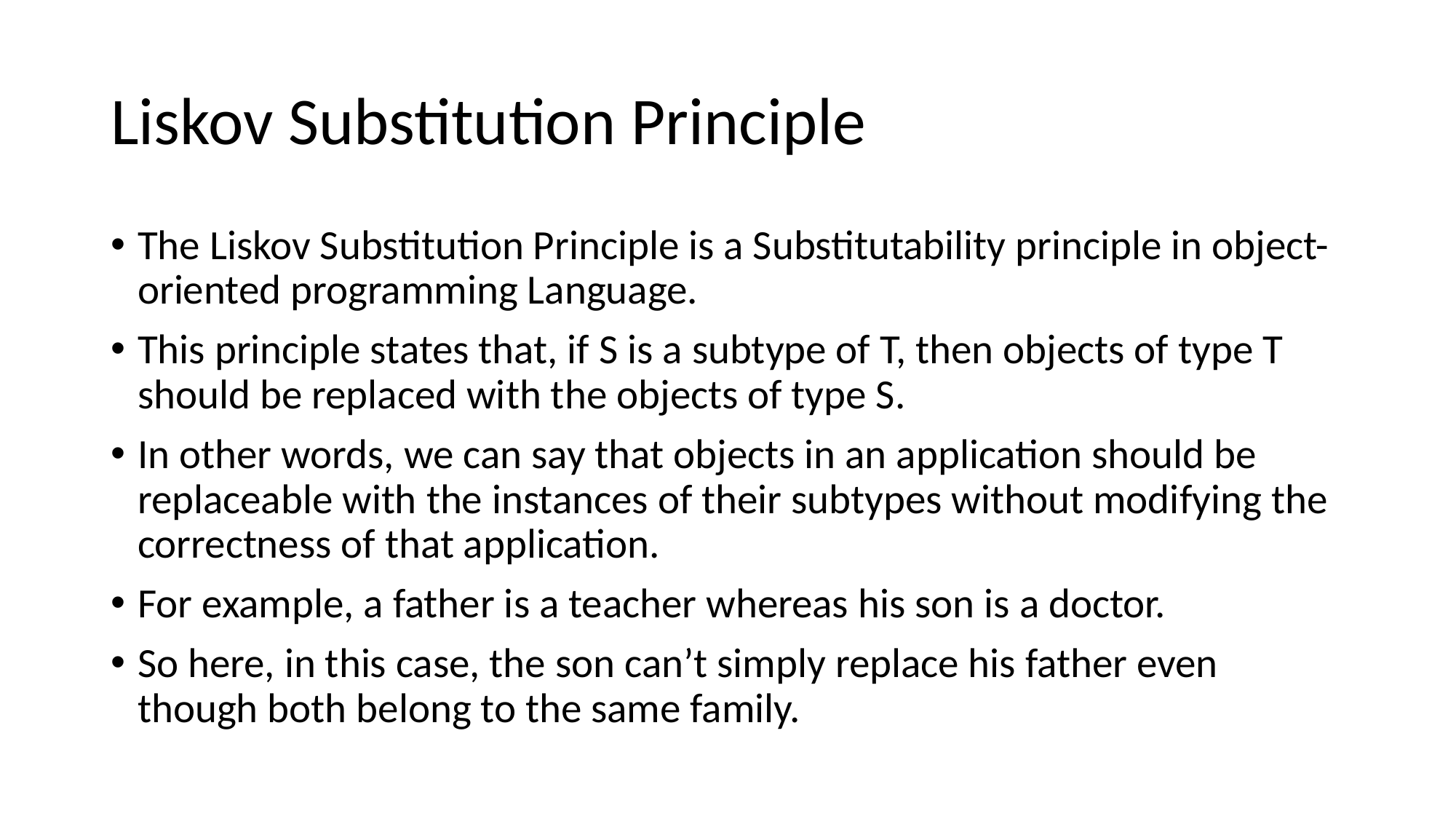

# Liskov Substitution Principle
The Liskov Substitution Principle is a Substitutability principle in object-oriented programming Language.
This principle states that, if S is a subtype of T, then objects of type T should be replaced with the objects of type S.
In other words, we can say that objects in an application should be replaceable with the instances of their subtypes without modifying the correctness of that application.
For example, a father is a teacher whereas his son is a doctor.
So here, in this case, the son can’t simply replace his father even though both belong to the same family.